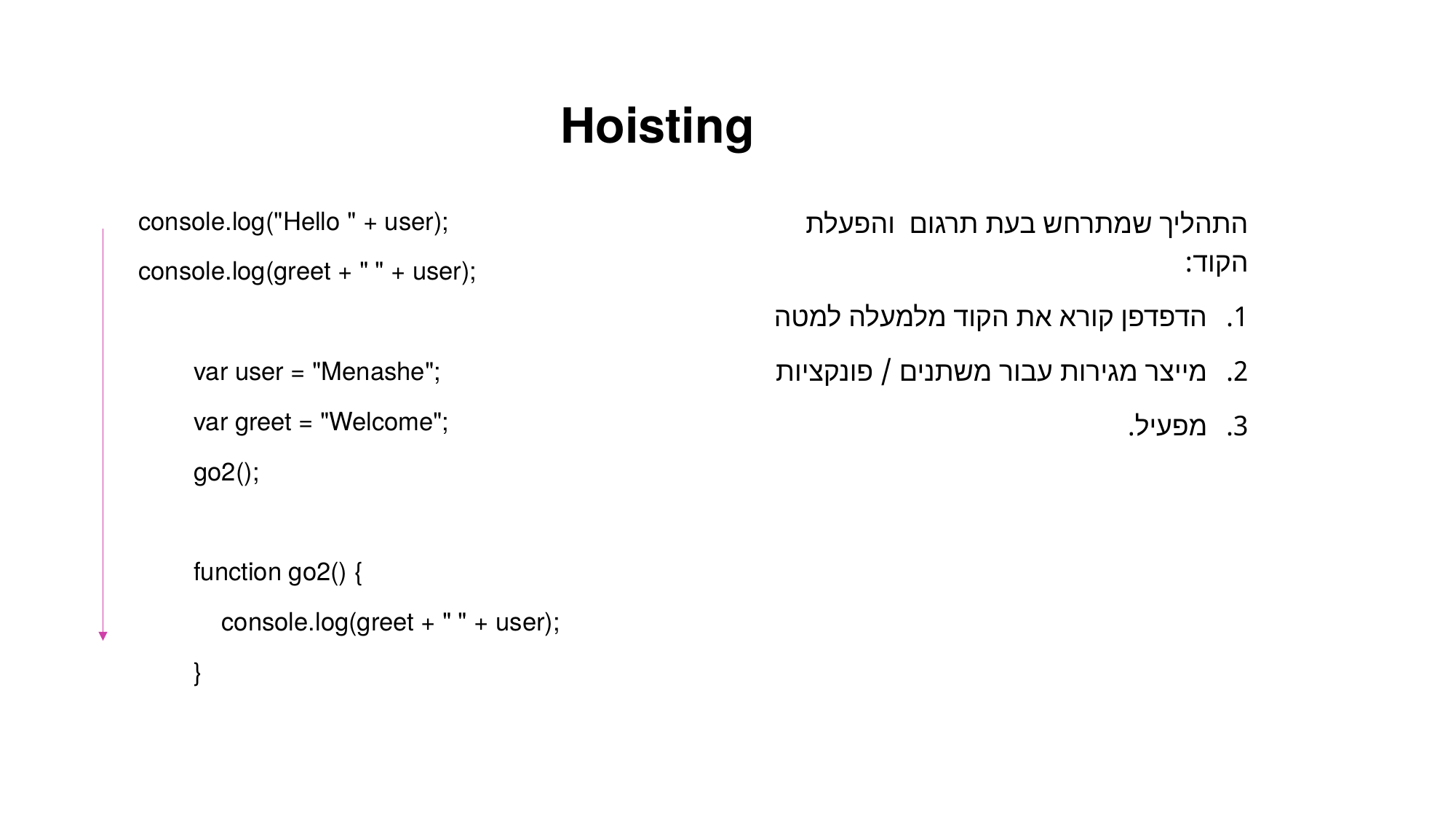

# Hoisting
התהליך שמתרחש בעת תרגום  והפעלת הקוד:
הדפדפן קורא את הקוד מלמעלה למטה
מייצר מגירות עבור משתנים / פונקציות
מפעיל.
console.log("Hello " + user);
console.log(greet + " " + user);

        var user = "Menashe";
        var greet = "Welcome";
        go2();

        function go2() {
            console.log(greet + " " + user);
        }